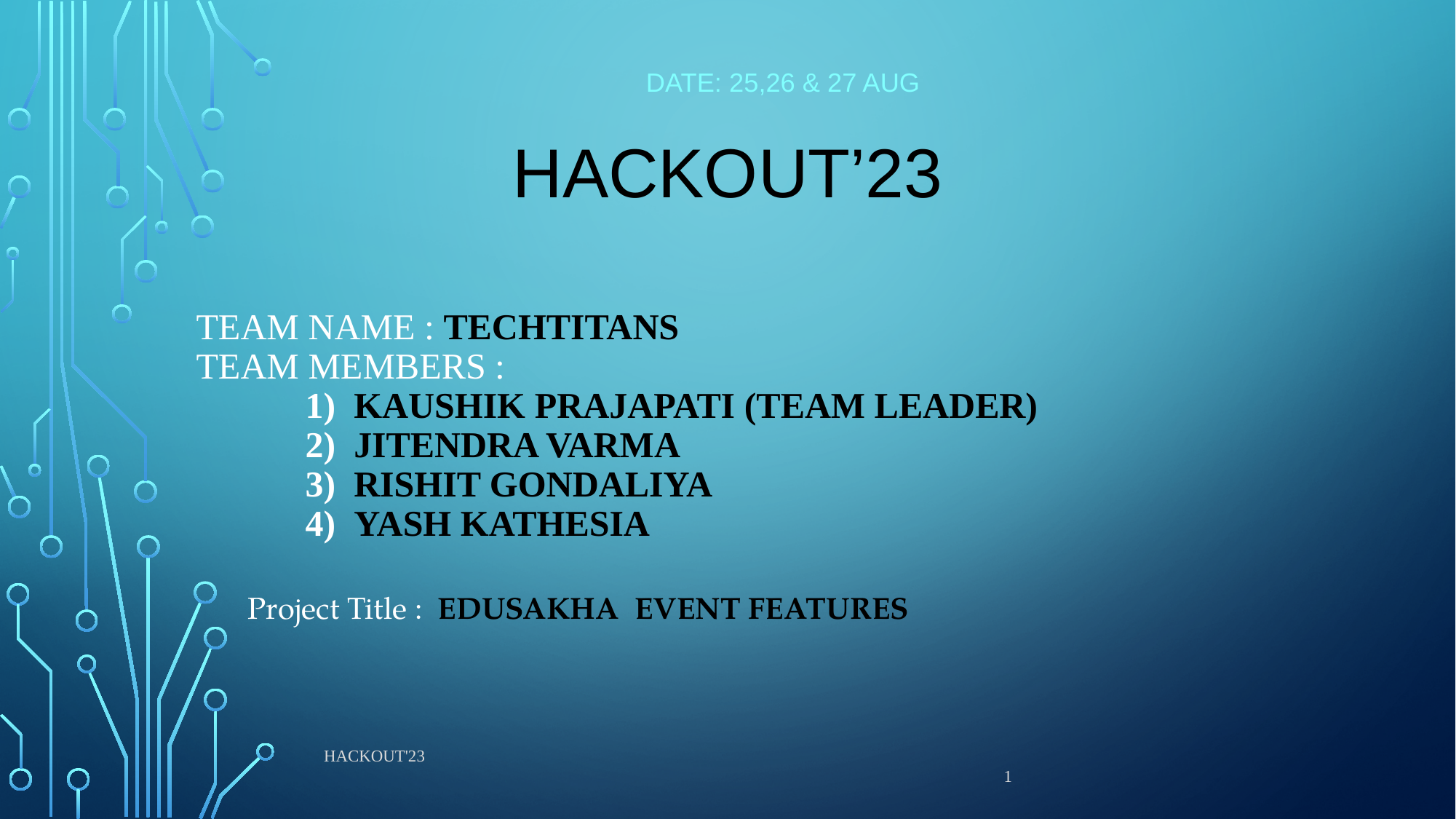

DATE: 25,26 & 27 AUG
HACKOUT’23

# Team name : TechTITANS Team members : 1)  Kaushik Prajapati (Team Leader) 2)  Jitendra Varma 3)  Rishit Gondaliya 4)  Yash Kathesia
Project Title :  EDUSAKHA  EVENT FEATURES
Hackout'23                                                              												      1